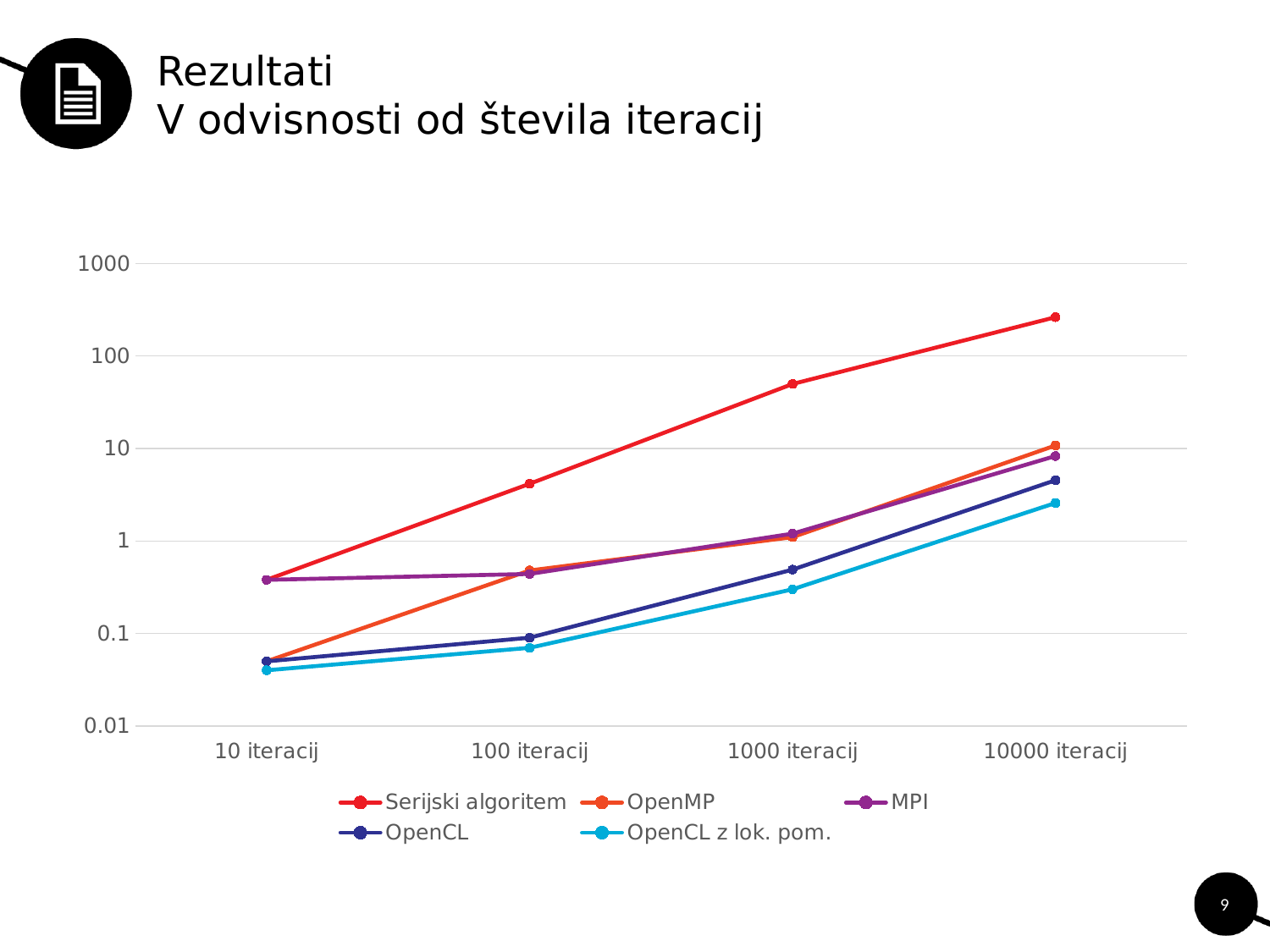

# Rezultati V odvisnosti od števila iteracij

### Chart

| Category | Serijski algoritem | OpenMP | MPI | OpenCL | OpenCL z lok. pom. |
|---|---|---|---|---|---|
| 10 iteracij | 0.38 | 0.05 | 0.38 | 0.05 | 0.04 |
| 100 iteracij | 4.16 | 0.48 | 0.44 | 0.09 | 0.07 |
| 1000 iteracij | 49.88 | 1.1 | 1.2 | 0.49 | 0.3 |
| 10000 iteracij | 263.11 | 10.8 | 8.3 | 4.55 | 2.58 |
9